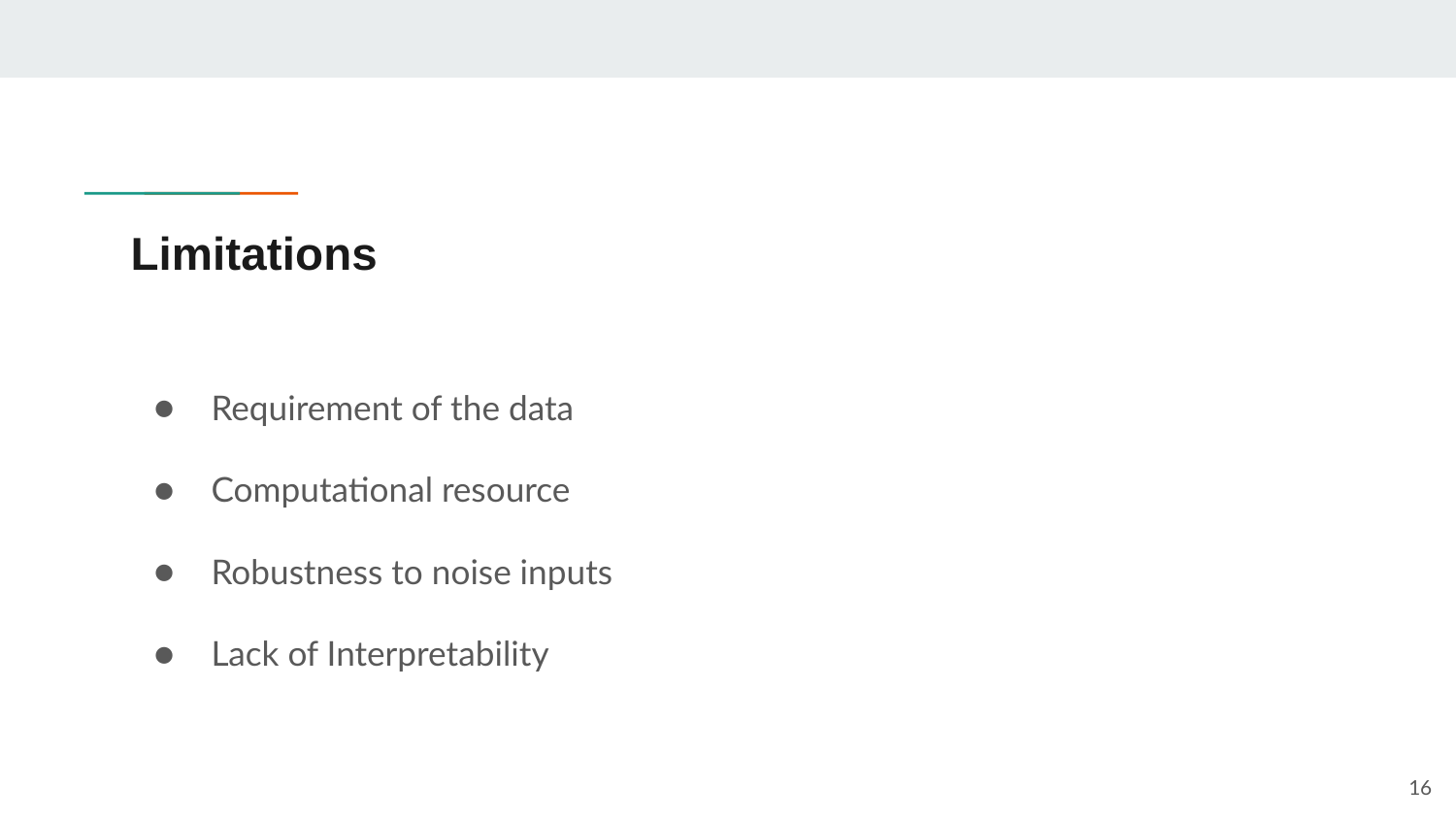

# Limitations
Requirement of the data
Computational resource
Robustness to noise inputs
Lack of Interpretability

16